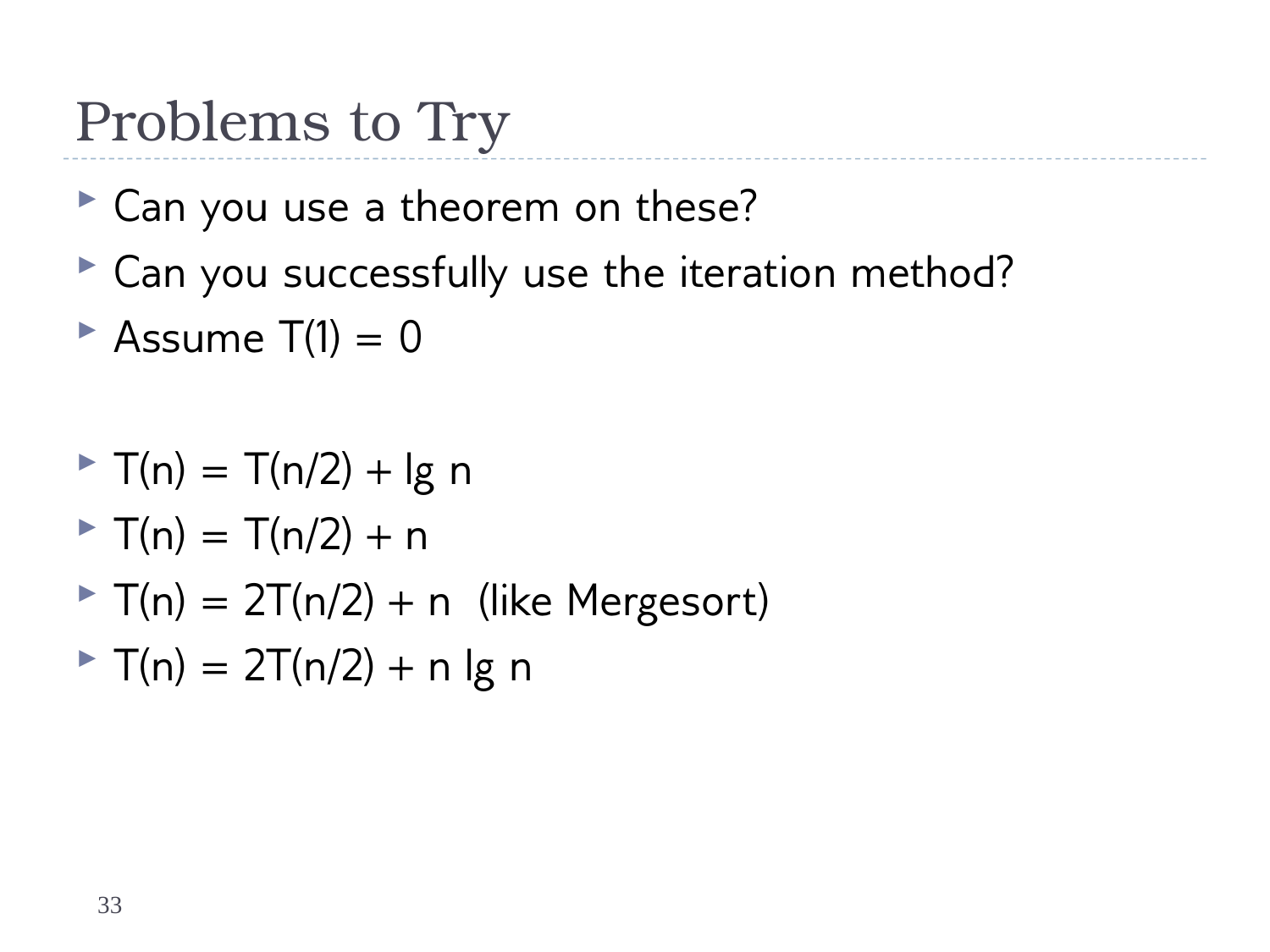

# Problems to Try
Can you use a theorem on these?
Can you successfully use the iteration method?
Assume T(1) = 0

T(n) = T(n/2) + lg n
T(n) = T(n/2) + n
T(n) = 2T(n/2) + n  (like Mergesort)
T(n) = 2T(n/2) + n lg n
33